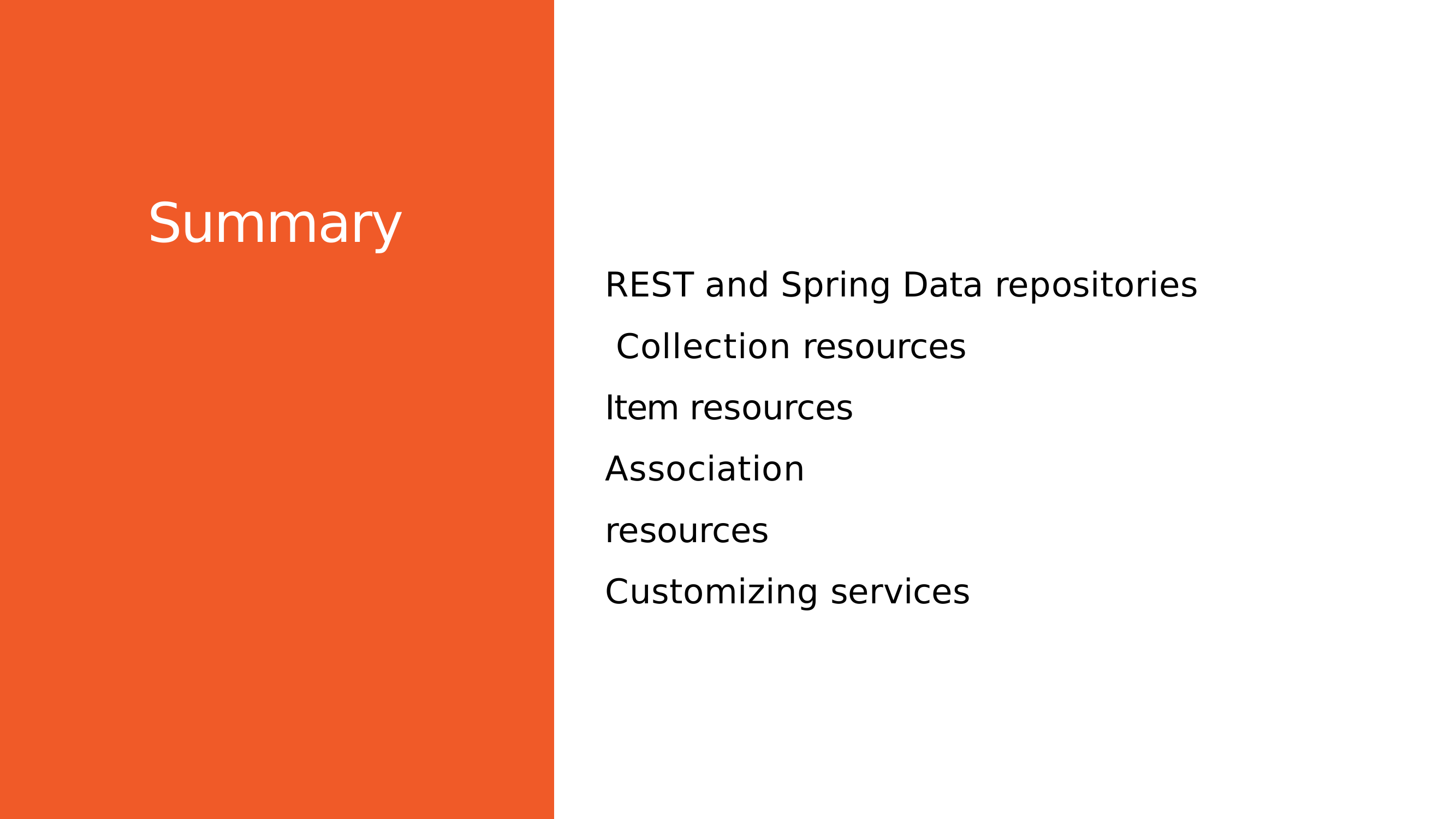

Summary
REST and Spring Data repositories  Collection resources
Item resources  Association resources  Customizing services
5